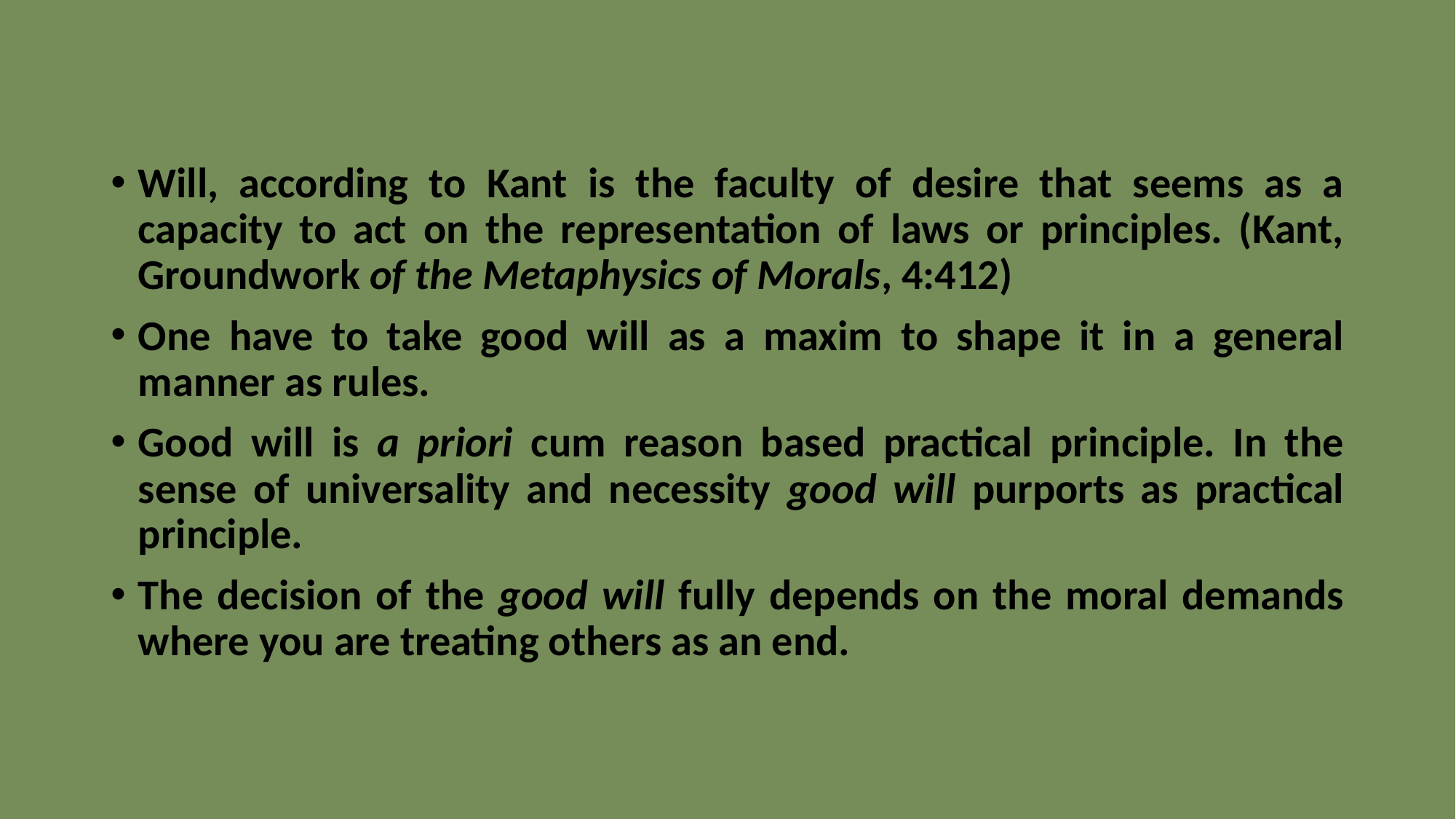

#

Will, according to Kant is the faculty of desire that seems as a capacity to act on the representation of laws or principles. (Kant, Groundwork of the Metaphysics of Morals, 4:412)
One have to take good will as a maxim to shape it in a general manner as rules.
Good will is a priori cum reason based practical principle. In the sense of universality and necessity good will purports as practical principle.
The decision of the good will fully depends on the moral demands where you are treating others as an end.